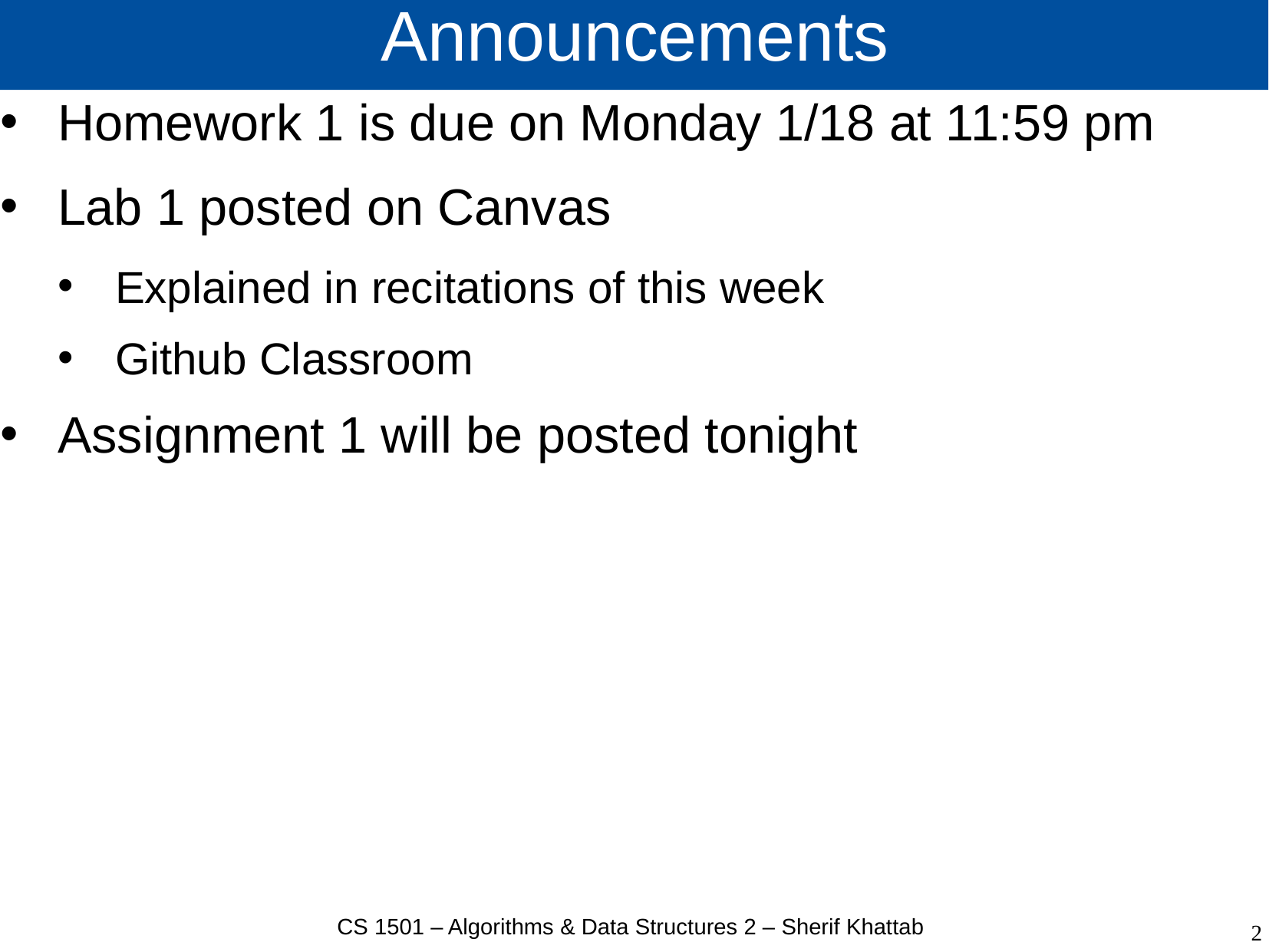

# Announcements
Homework 1 is due on Monday 1/18 at 11:59 pm
Lab 1 posted on Canvas
Explained in recitations of this week
Github Classroom
Assignment 1 will be posted tonight
CS 1501 – Algorithms & Data Structures 2 – Sherif Khattab
2